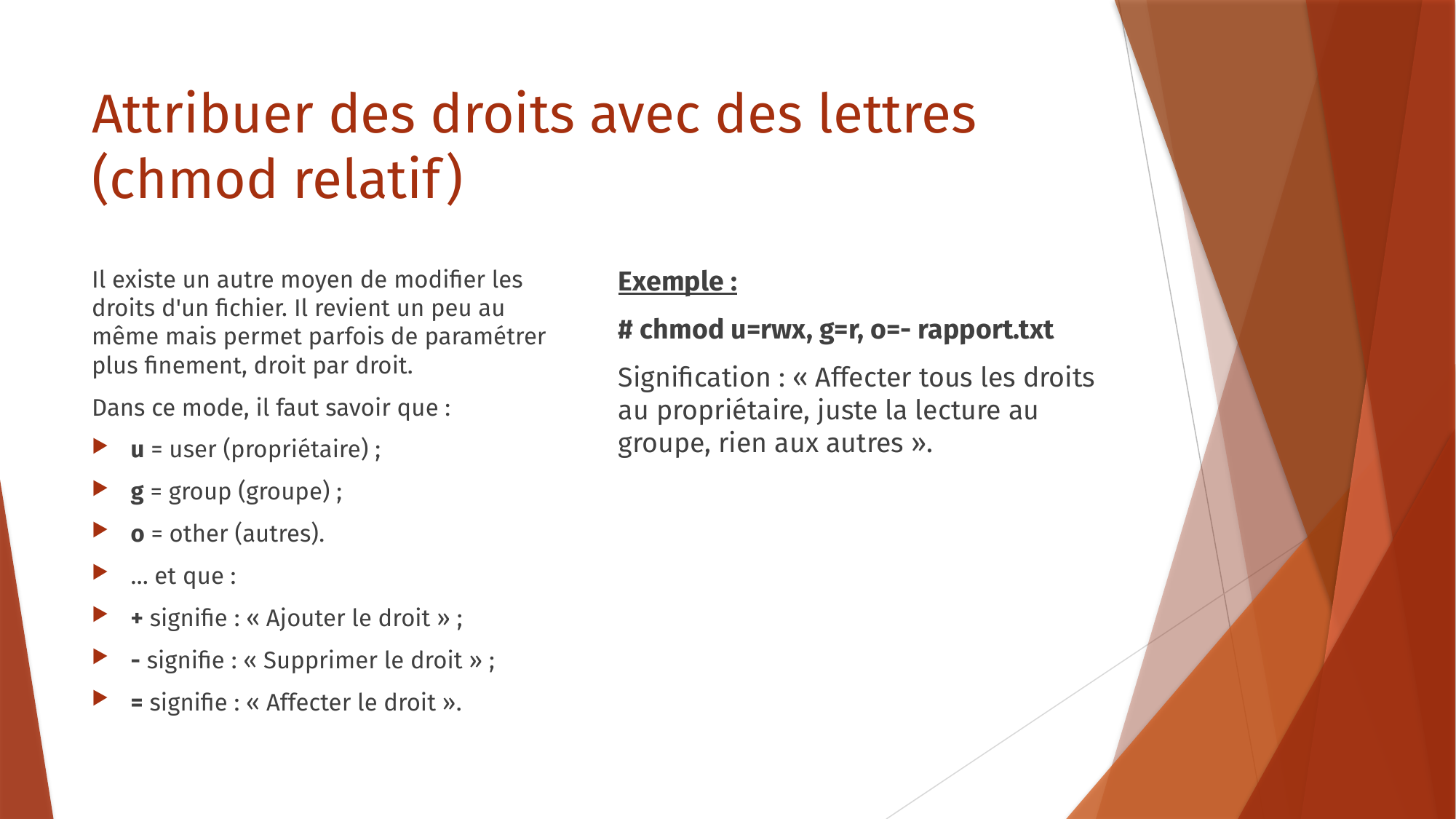

# Attribuer des droits avec des lettres (chmod relatif)
Il existe un autre moyen de modifier les droits d'un fichier. Il revient un peu au même mais permet parfois de paramétrer plus finement, droit par droit.
Dans ce mode, il faut savoir que :
u = user (propriétaire) ;
g = group (groupe) ;
o = other (autres).
… et que :
+ signifie : « Ajouter le droit » ;
- signifie : « Supprimer le droit » ;
= signifie : « Affecter le droit ».

Exemple :
# chmod u=rwx, g=r, o=- rapport.txt
Signification : « Affecter tous les droits au propriétaire, juste la lecture au groupe, rien aux autres ».